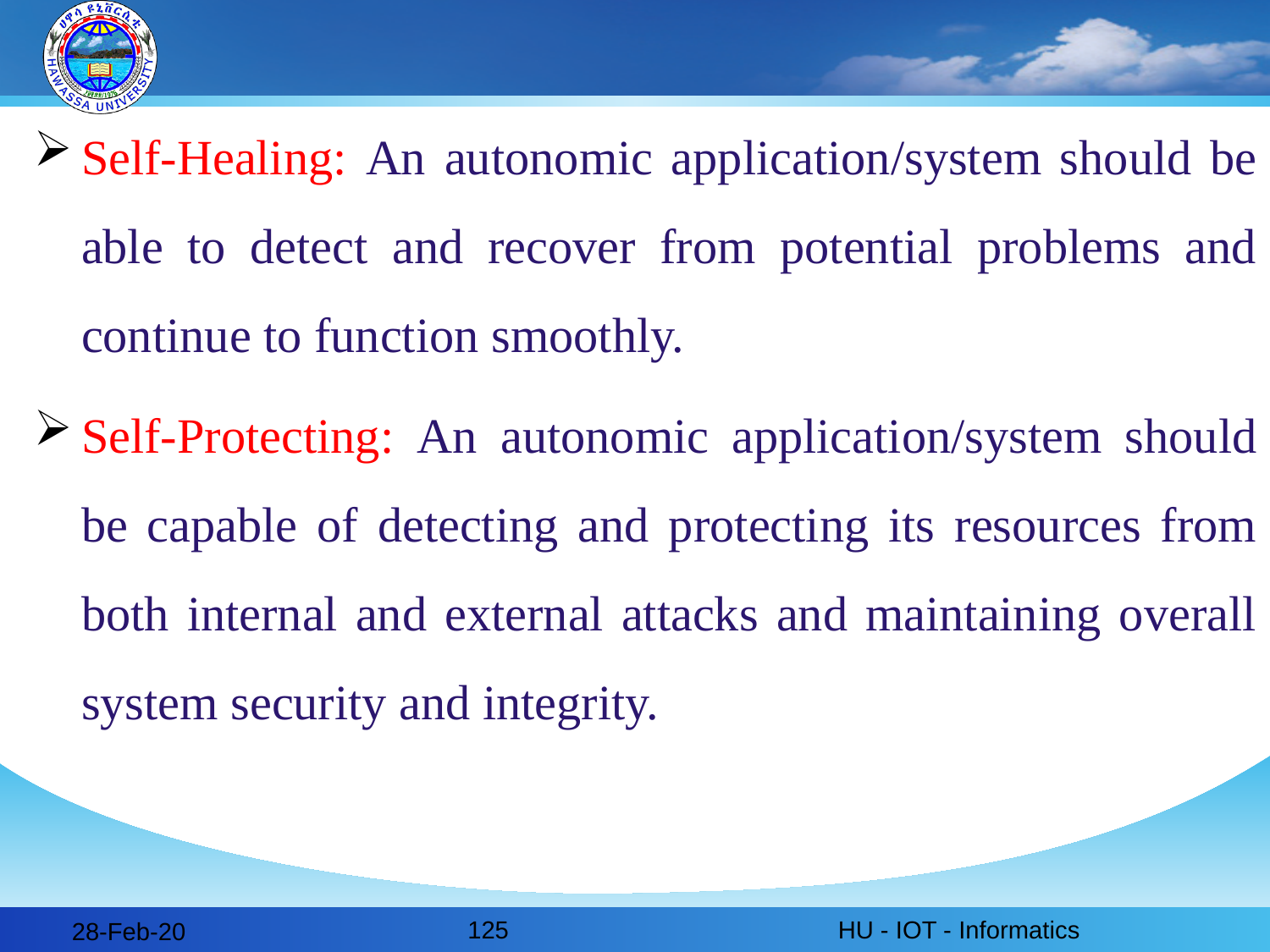

Self-Healing: An autonomic application/system should be able to detect and recover from potential problems and continue to function smoothly.
Self-Protecting: An autonomic application/system should be capable of detecting and protecting its resources from both internal and external attacks and maintaining overall system security and integrity.
125
HU - IOT - Informatics
28-Feb-20